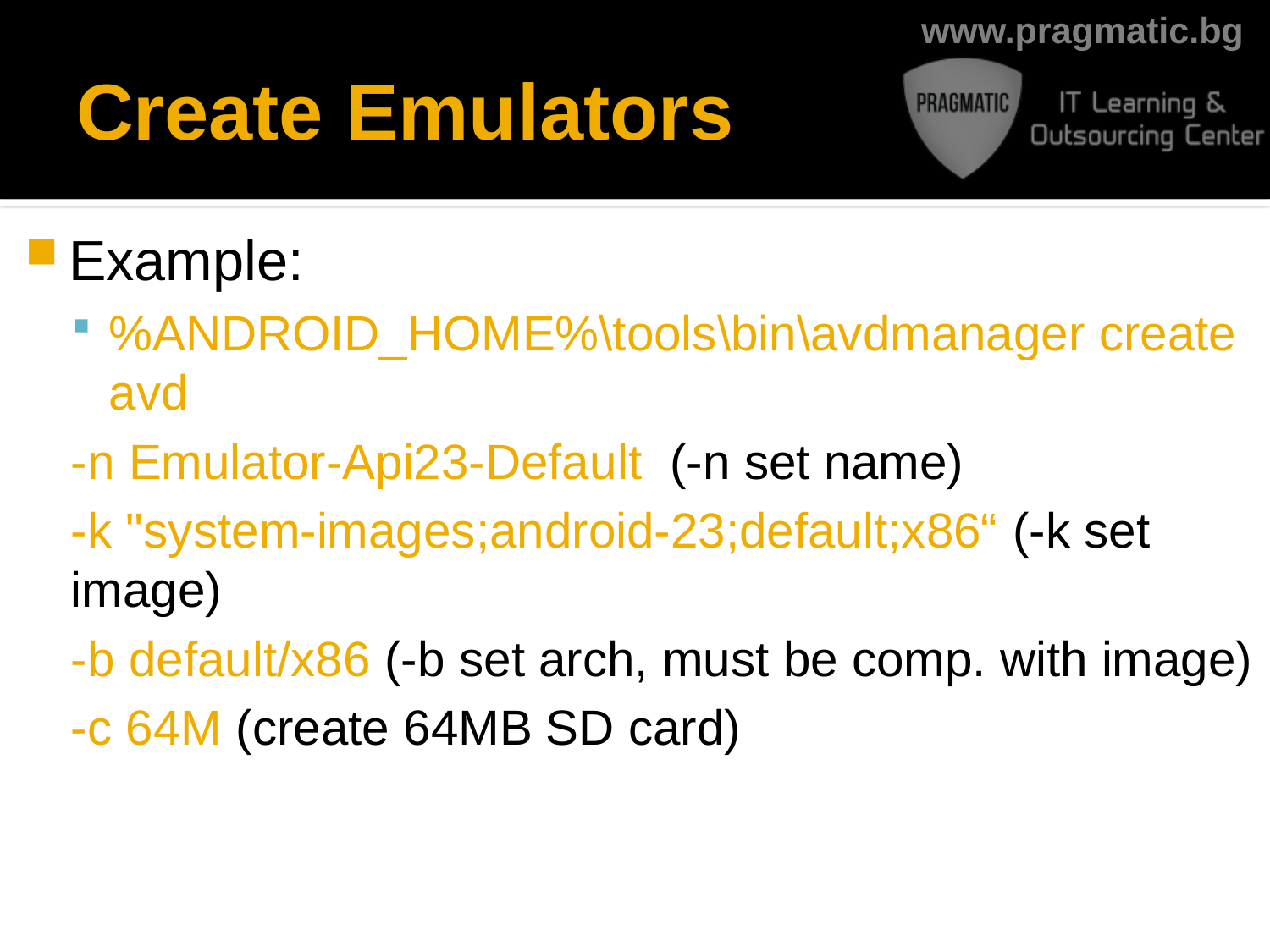

# Create Emulators
Example:
%ANDROID_HOME%\tools\bin\avdmanager create avd
-n Emulator-Api23-Default  (-n set name)
-k "system-images;android-23;default;x86“ (-k set image)
-b default/x86 (-b set arch, must be comp. with image)
-c 64M (create 64MB SD card)